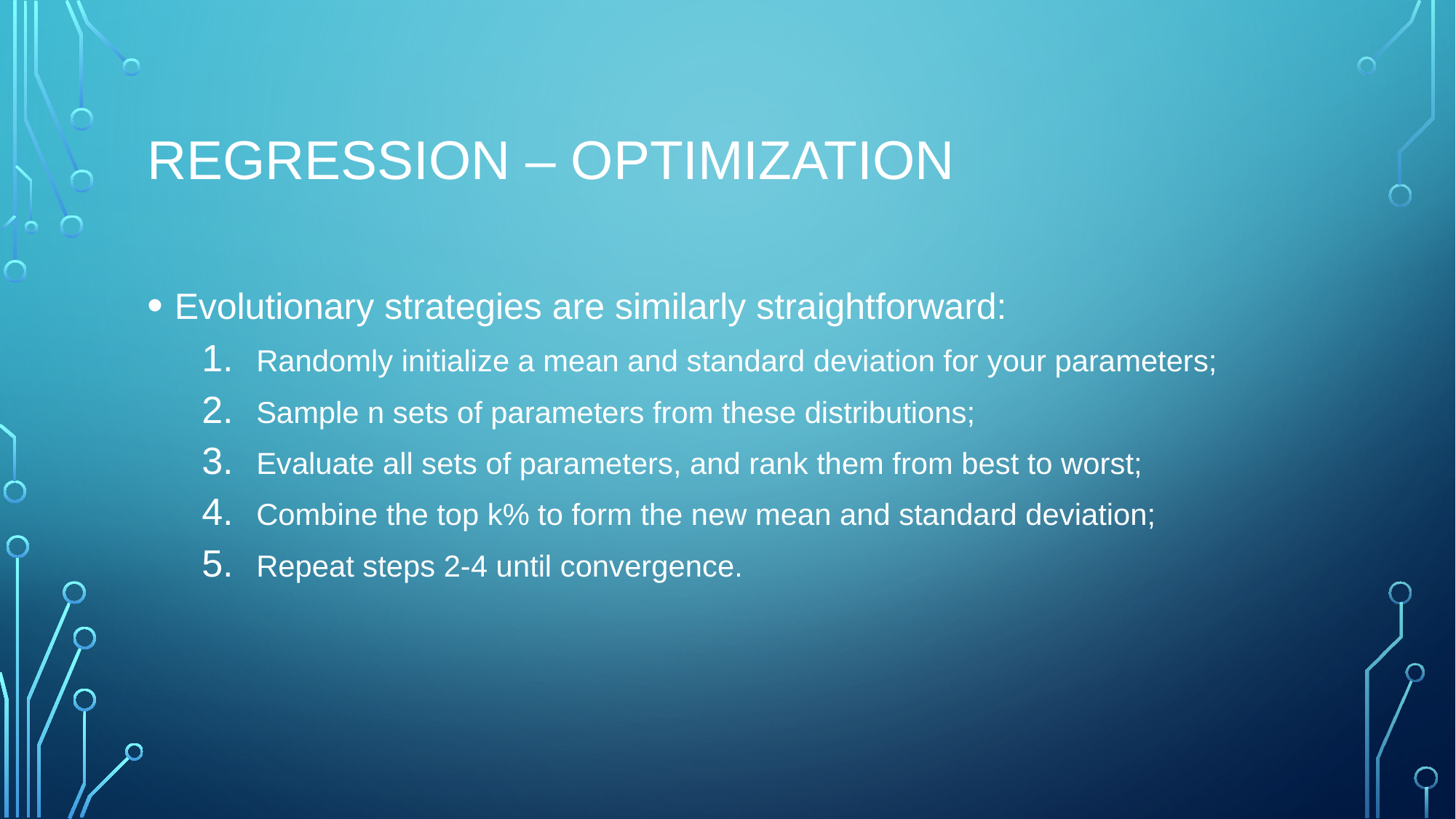

# Regression – Optimization
Evolutionary strategies are similarly straightforward:
Randomly initialize a mean and standard deviation for your parameters;
Sample n sets of parameters from these distributions;
Evaluate all sets of parameters, and rank them from best to worst;
Combine the top k% to form the new mean and standard deviation;
Repeat steps 2-4 until convergence.